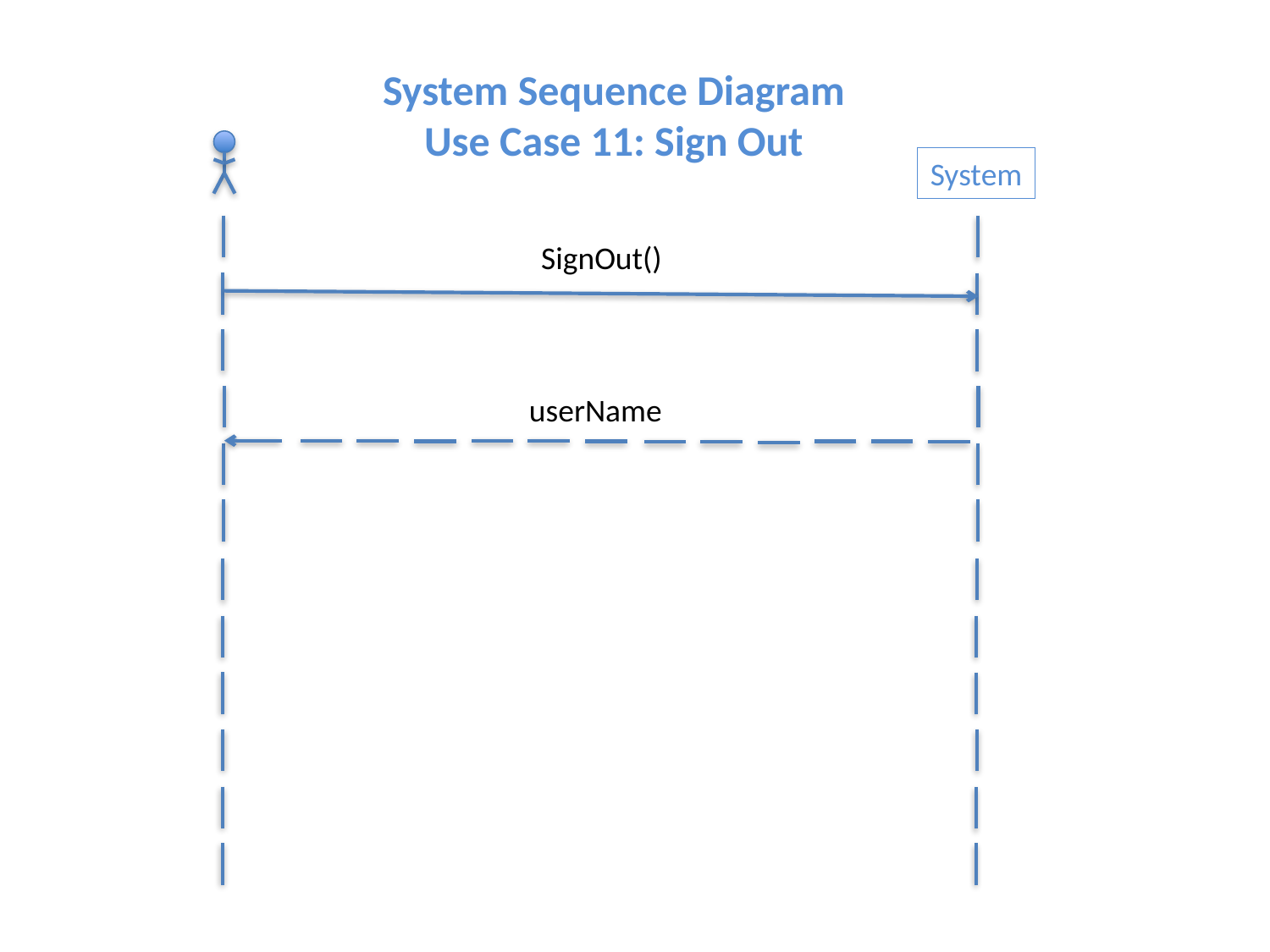

System Sequence Diagram
Use Case 11: Sign Out

System
SignOut()
userName